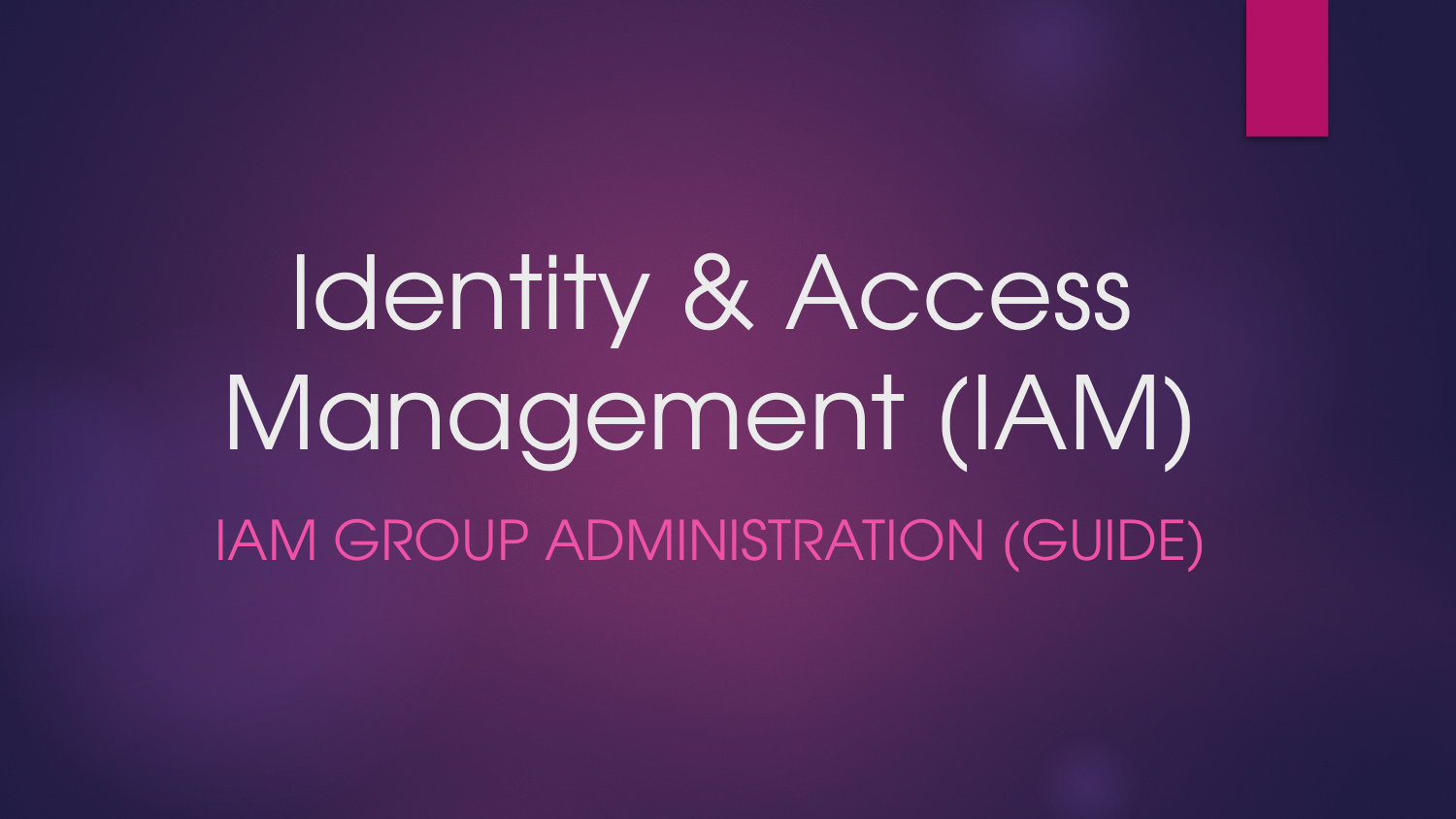

# Identity & Access Management (IAM)
IAM GROUP ADMINISTRATION (GUIDE)